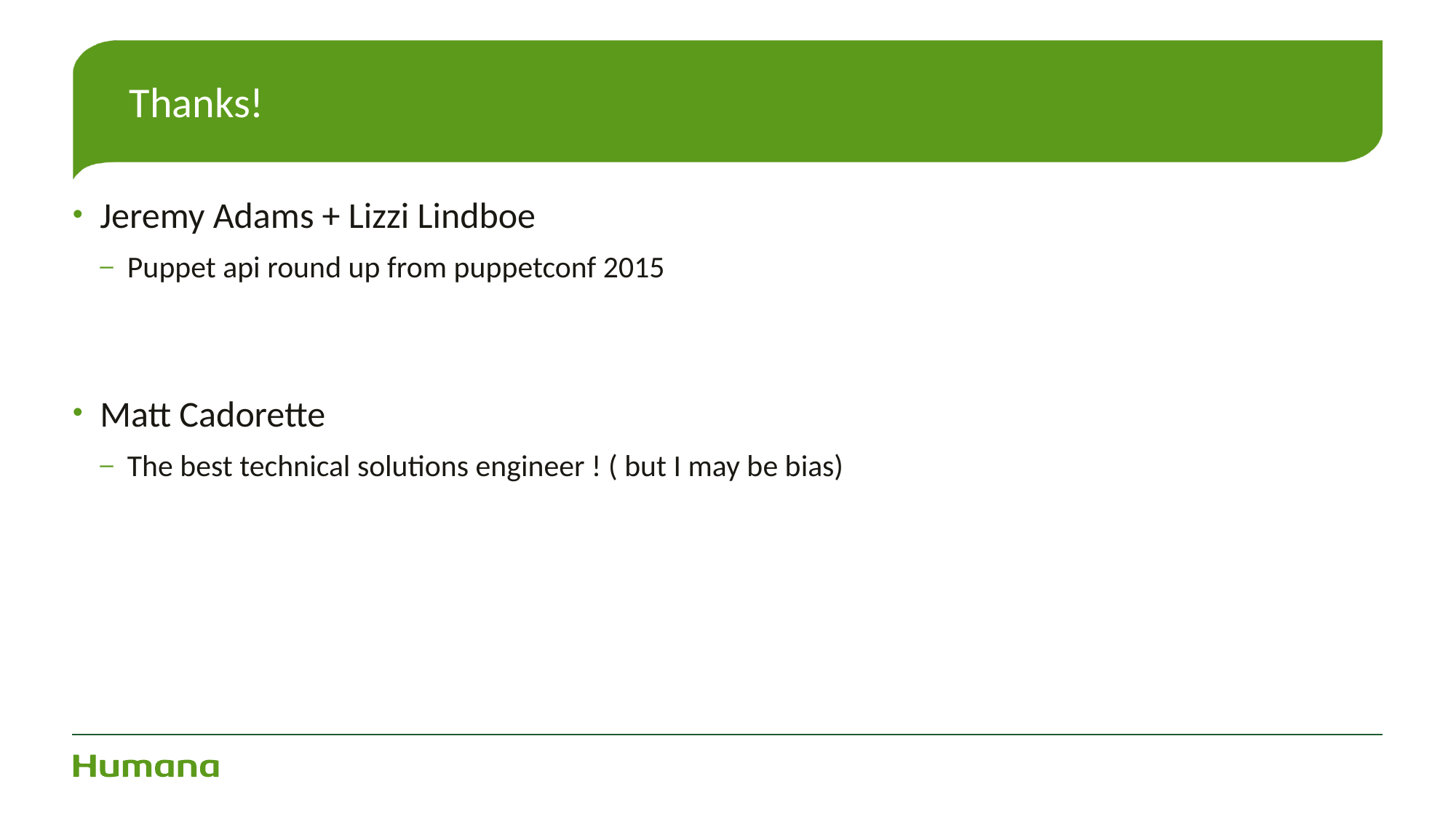

# Thanks!
Jeremy Adams + Lizzi Lindboe
Puppet api round up from puppetconf 2015

Matt Cadorette
The best technical solutions engineer ! ( but I may be bias)